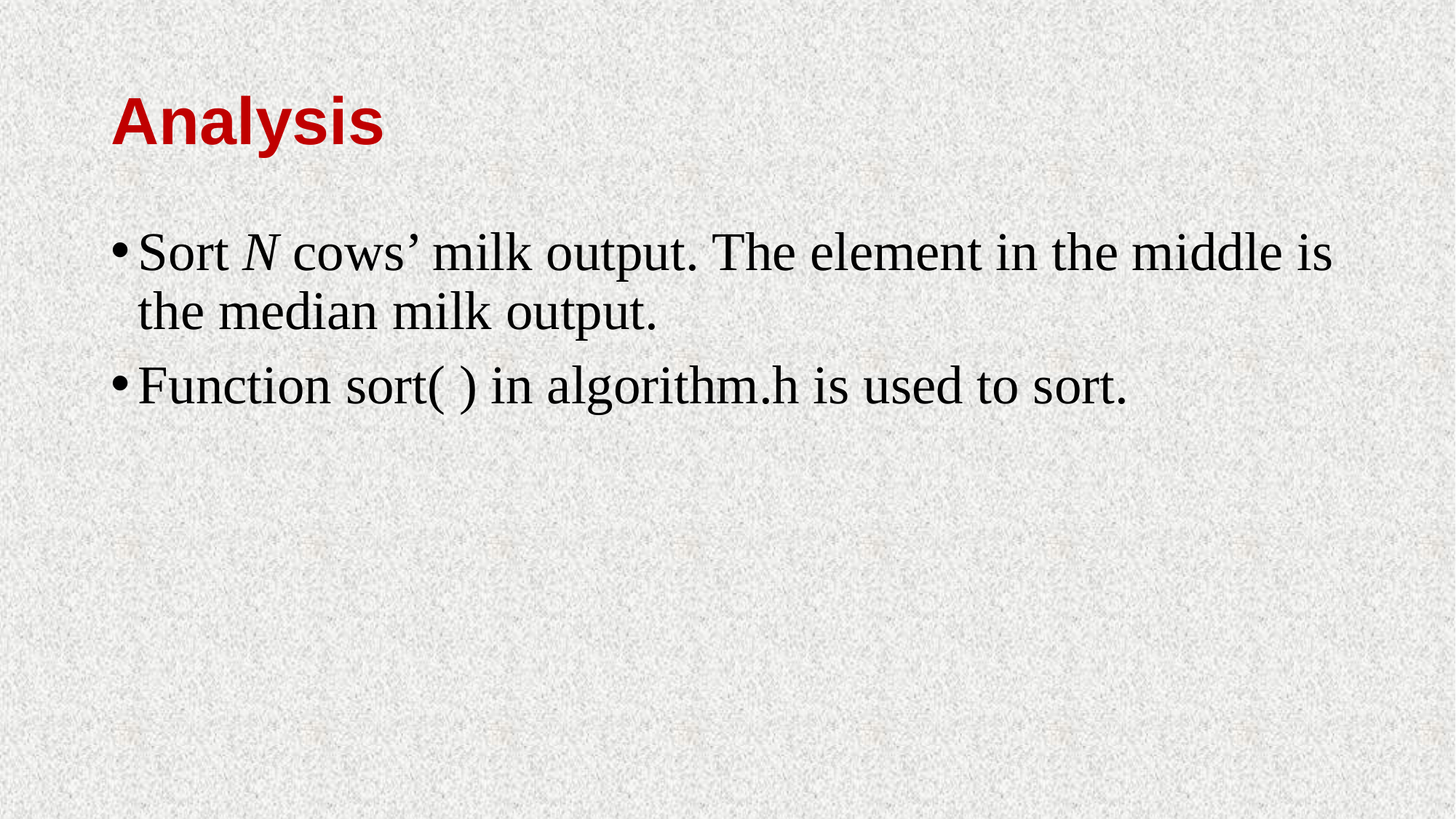

# Analysis
Sort N cows’ milk output. The element in the middle is the median milk output.
Function sort( ) in algorithm.h is used to sort.